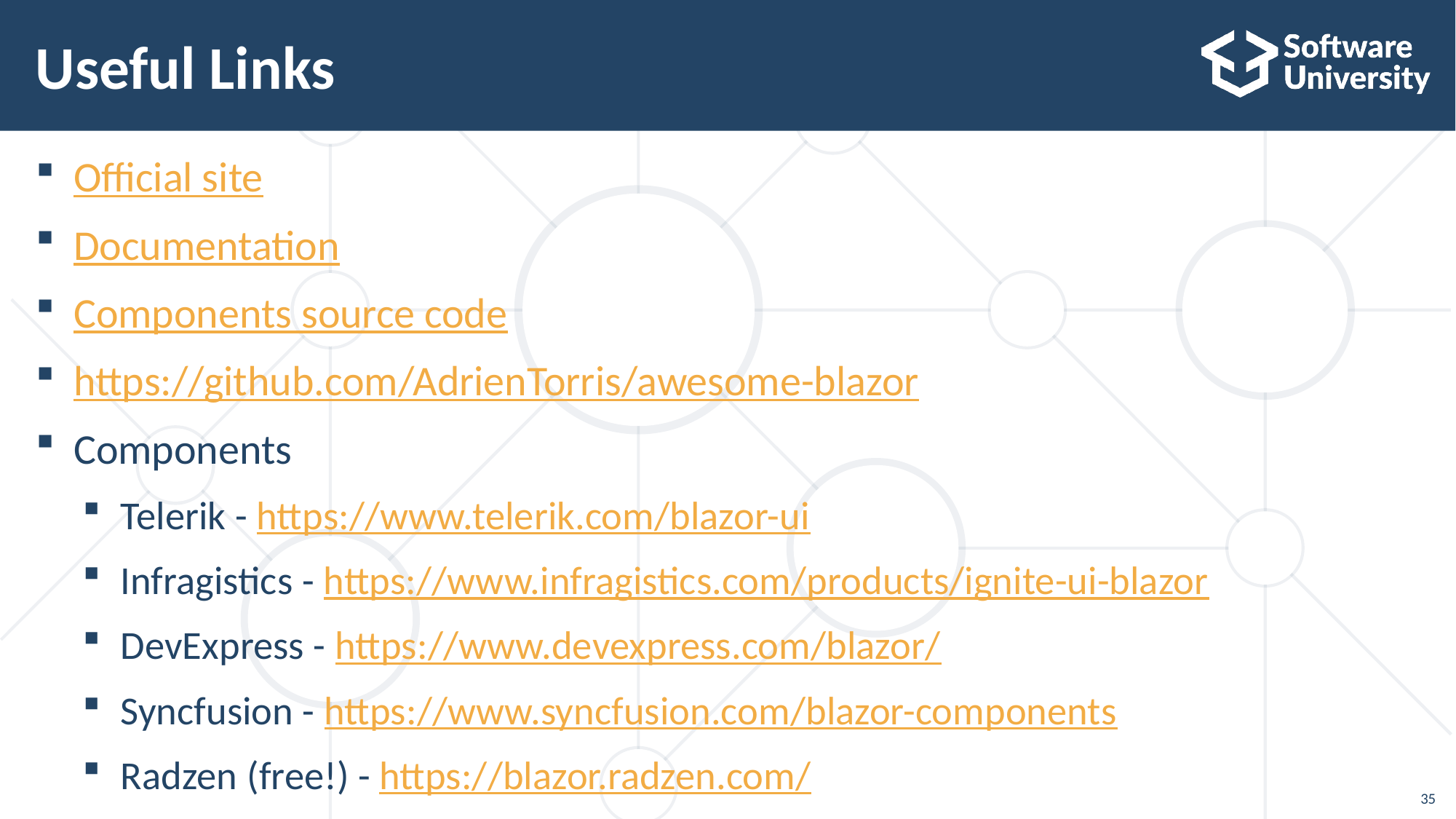

# Useful Links
Official site
Documentation
Components source code
https://github.com/AdrienTorris/awesome-blazor
Components
Telerik - https://www.telerik.com/blazor-ui
Infragistics - https://www.infragistics.com/products/ignite-ui-blazor
DevExpress - https://www.devexpress.com/blazor/
Syncfusion - https://www.syncfusion.com/blazor-components
Radzen (free!) - https://blazor.radzen.com/
35